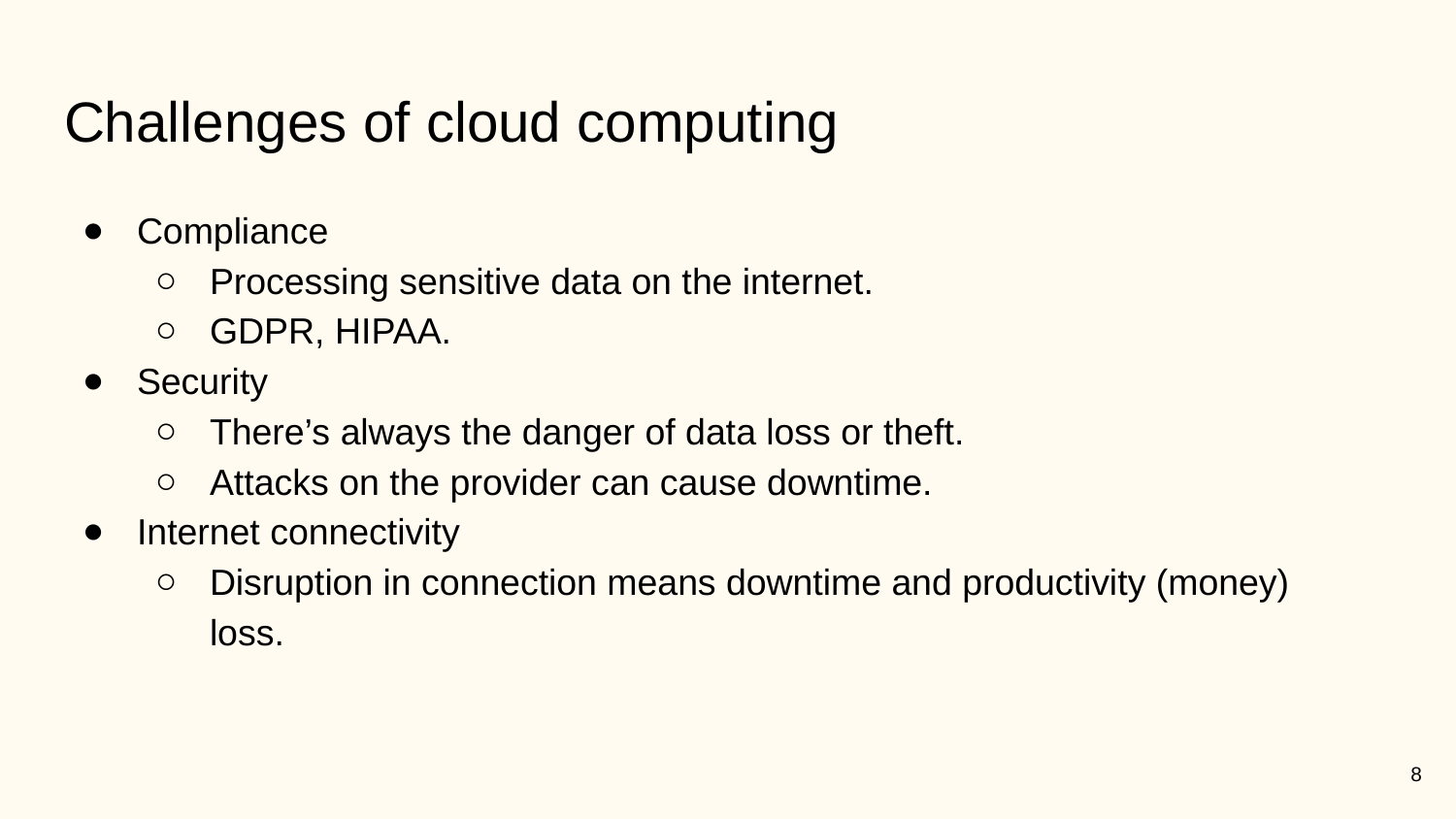

# Challenges of cloud computing
Compliance
Processing sensitive data on the internet.
GDPR, HIPAA.
Security
There’s always the danger of data loss or theft.
Attacks on the provider can cause downtime.
Internet connectivity
Disruption in connection means downtime and productivity (money) loss.
8